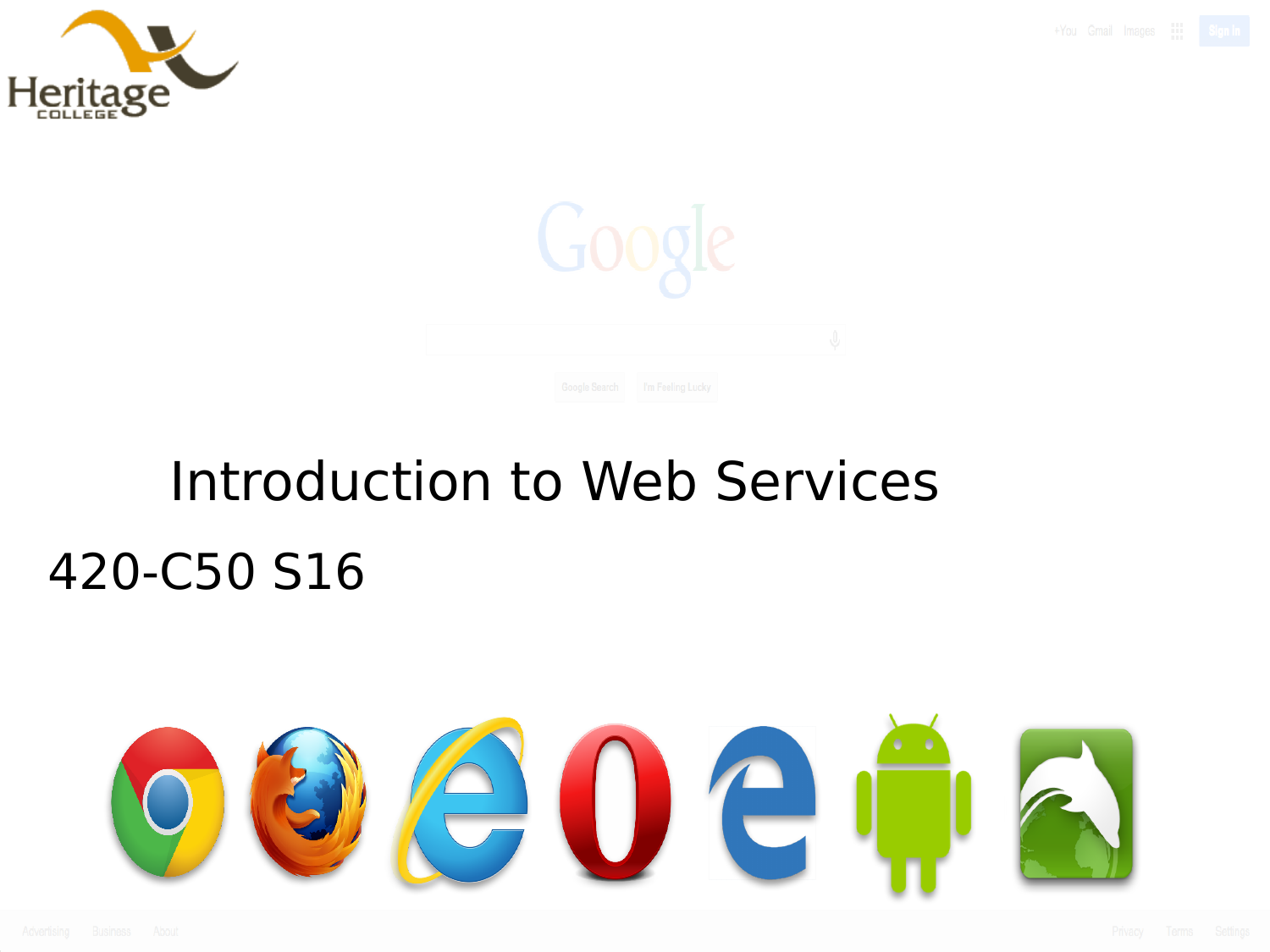

# Introduction to Web Services
420-C50 S16